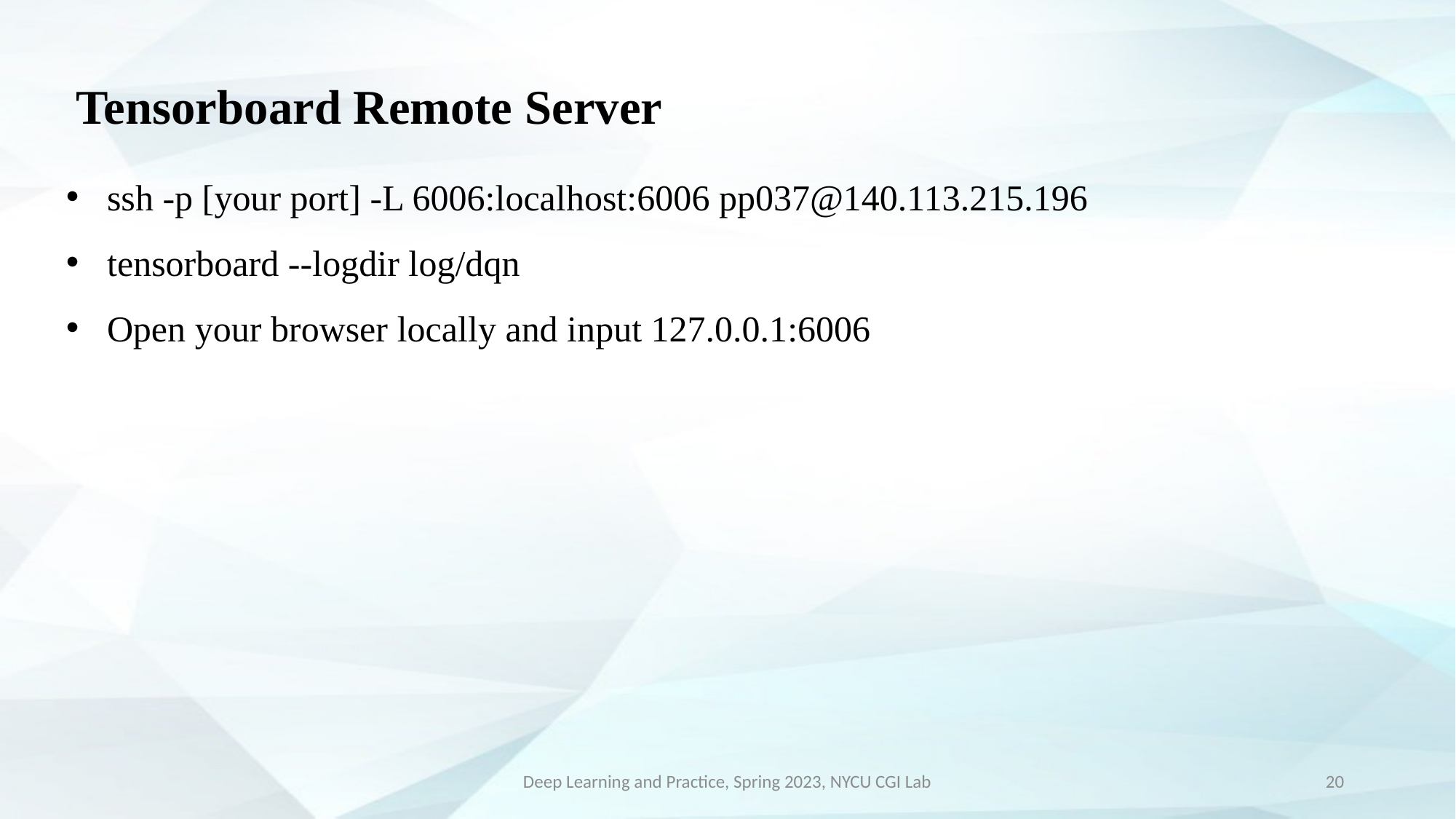

# Tensorboard Remote Server
ssh -p [your port] -L 6006:localhost:6006 pp037@140.113.215.196
tensorboard --logdir log/dqn
Open your browser locally and input 127.0.0.1:6006
Deep Learning and Practice, Spring 2023, NYCU CGI Lab
20